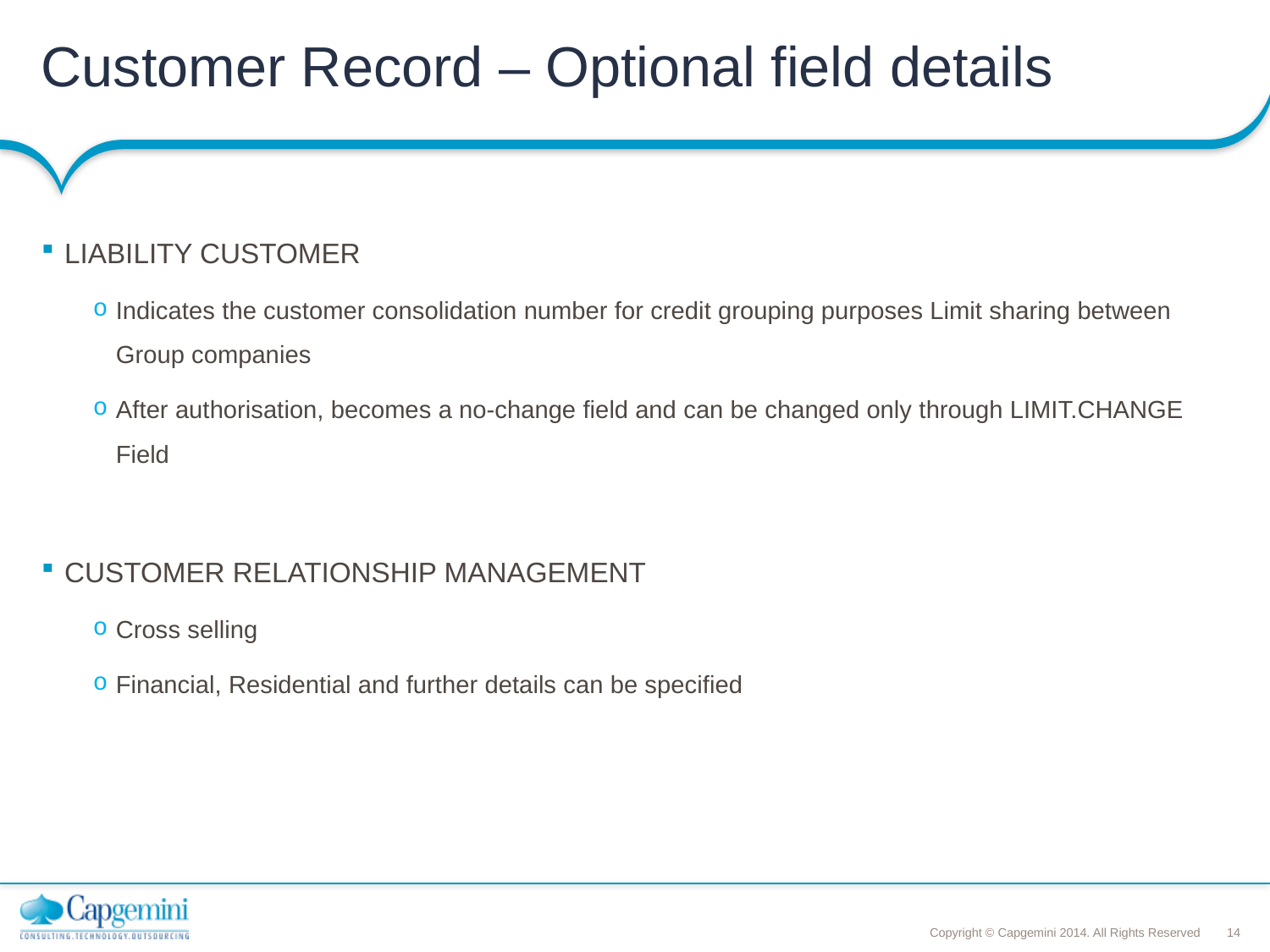

# Customer Record – Optional field details
LIABILITY CUSTOMER
Indicates the customer consolidation number for credit grouping purposes Limit sharing between Group companies
After authorisation, becomes a no-change field and can be changed only through LIMIT.CHANGE Field

CUSTOMER RELATIONSHIP MANAGEMENT
Cross selling
Financial, Residential and further details can be specified